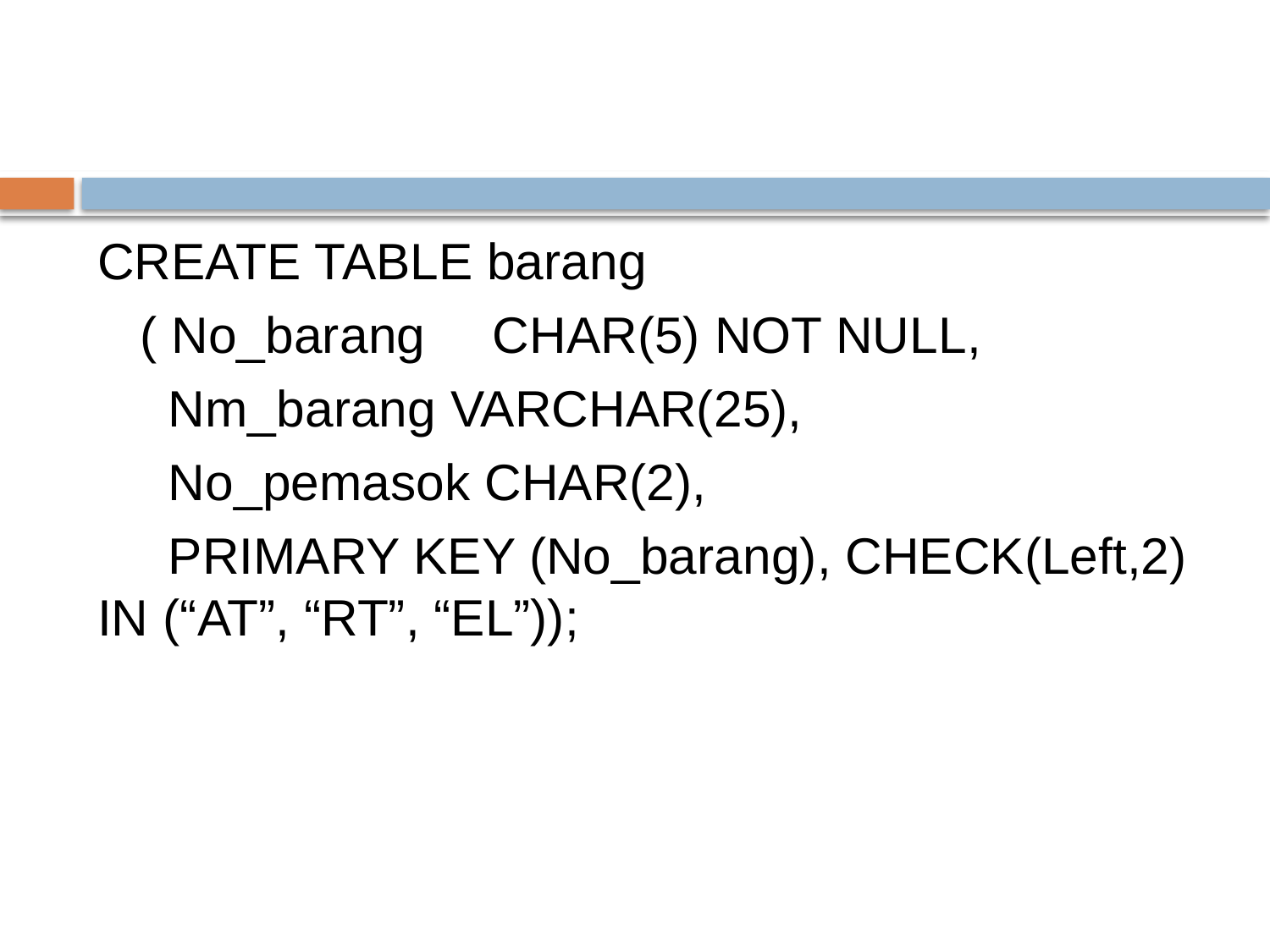

#
CREATE TABLE barang
   ( No_barang	 CHAR(5) NOT NULL,
     Nm_barang VARCHAR(25),
     No_pemasok CHAR(2),
     PRIMARY KEY (No_barang), CHECK(Left,2) IN (“AT”, “RT”, “EL”));